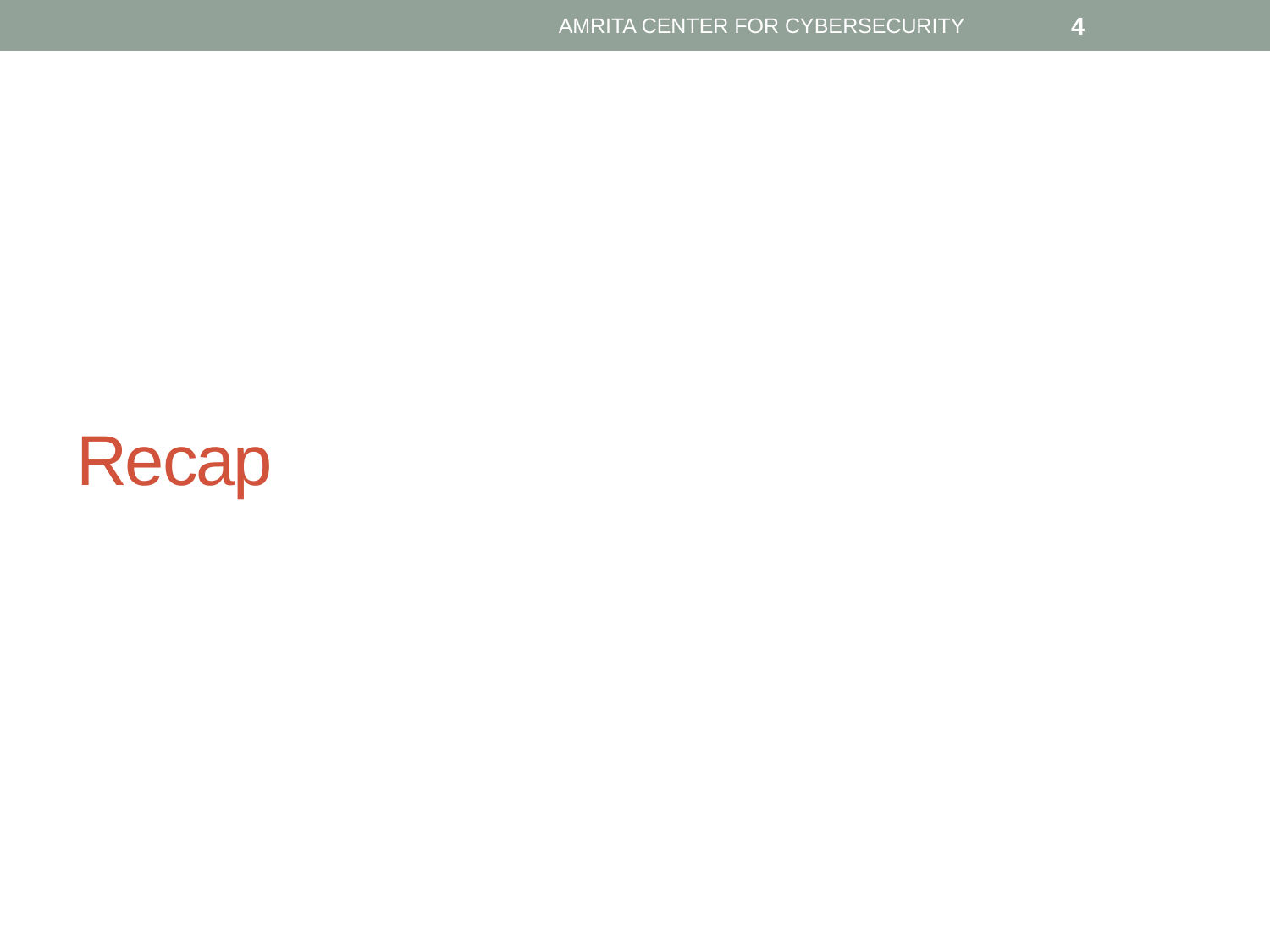

AMRITA CENTER FOR CYBERSECURITY
4
# Recap